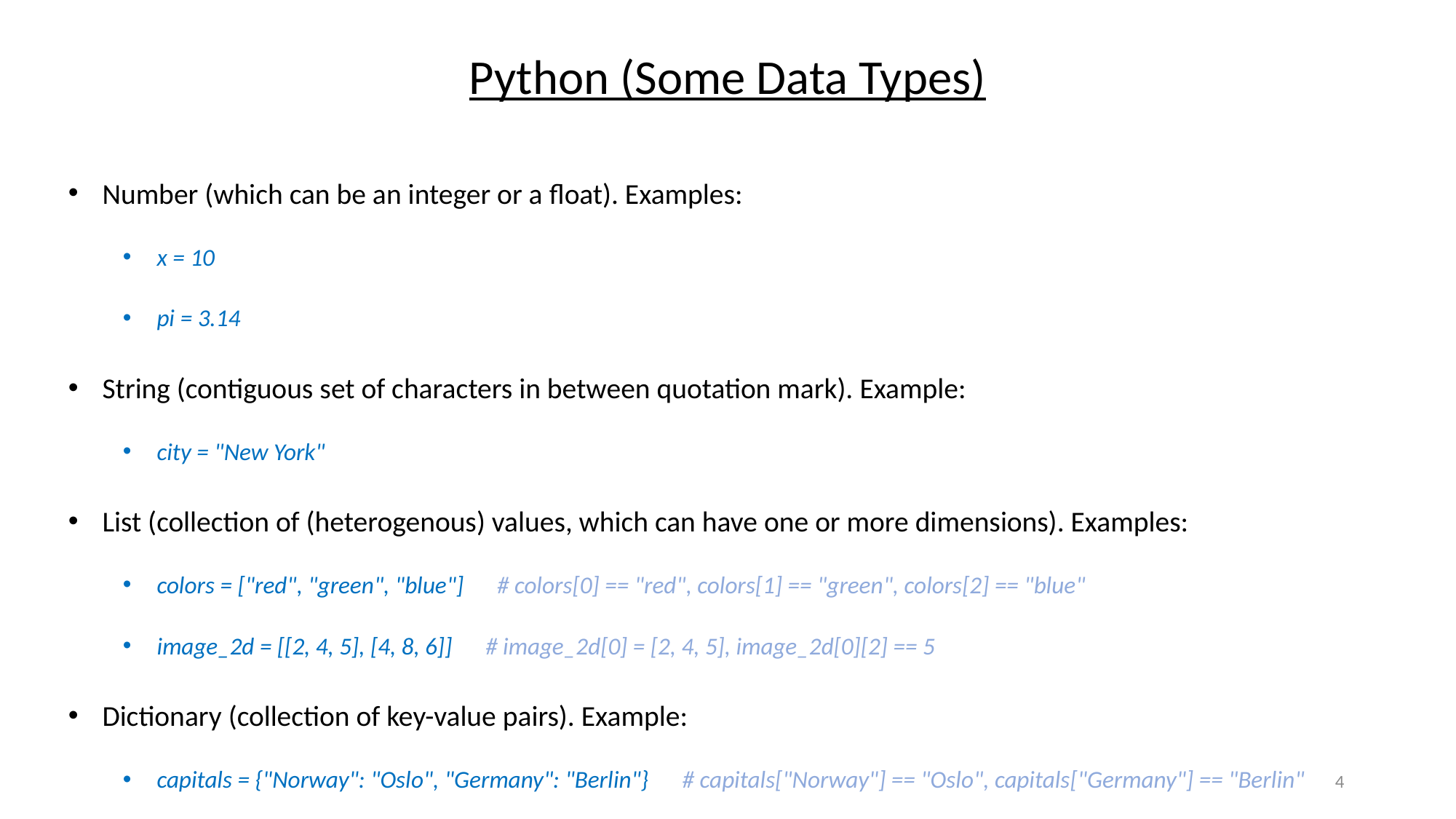

# Python (Some Data Types)
Number (which can be an integer or a float). Examples:

x = 10

pi = 3.14

String (contiguous set of characters in between quotation mark). Example:

city = "New York"

List (collection of (heterogenous) values, which can have one or more dimensions). Examples:

colors = ["red", "green", "blue"]      # colors[0] == "red", colors[1] == "green", colors[2] == "blue"

image_2d = [[2, 4, 5], [4, 8, 6]]      # image_2d[0] = [2, 4, 5], image_2d[0][2] == 5

Dictionary (collection of key-value pairs). Example:

capitals = {"Norway": "Oslo", "Germany": "Berlin"}      # capitals["Norway"] == "Oslo", capitals["Germany"] == "Berlin"
4